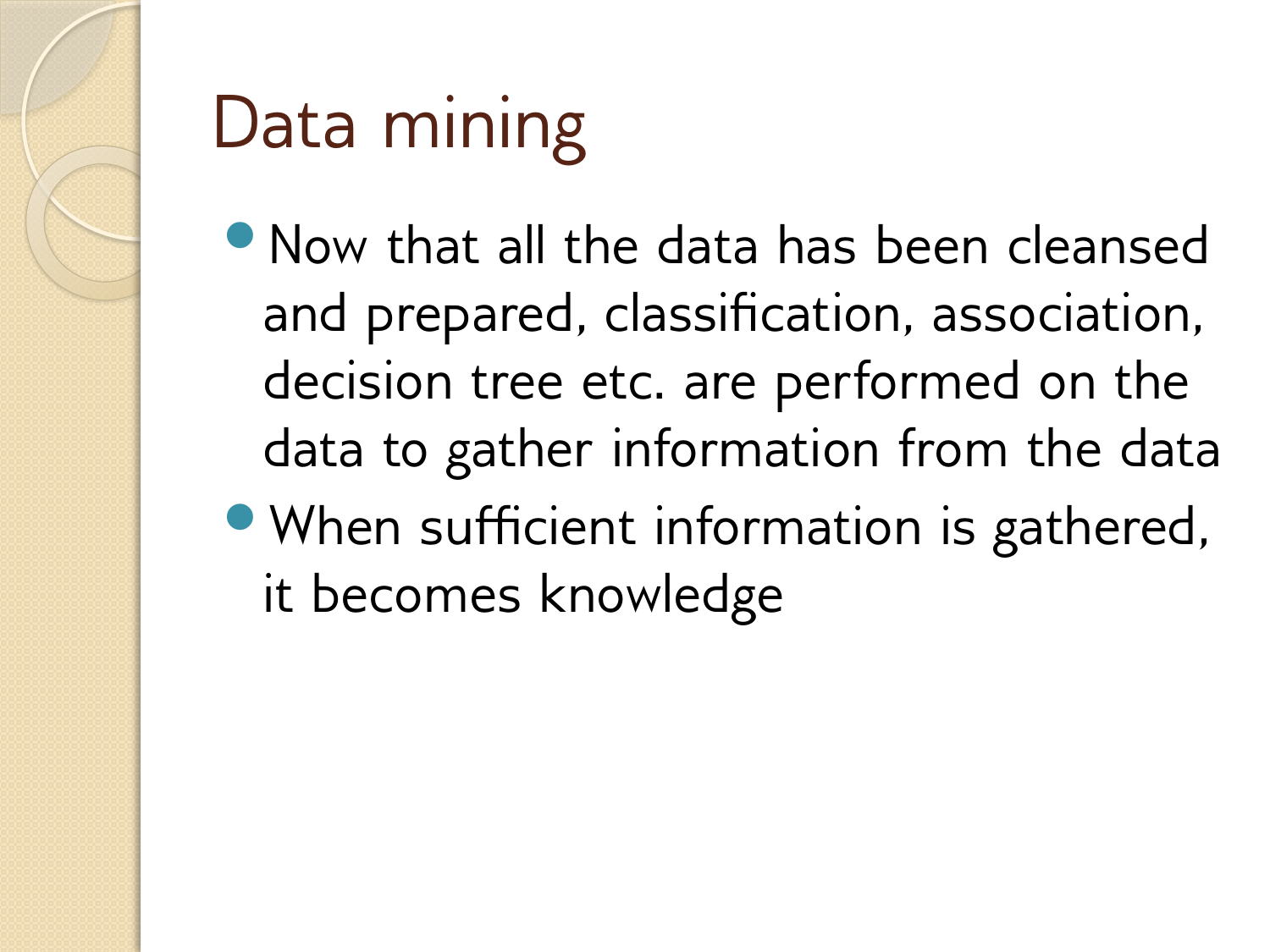

# Data mining
Now that all the data has been cleansed and prepared, classification, association, decision tree etc. are performed on the data to gather information from the data
When sufficient information is gathered, it becomes knowledge